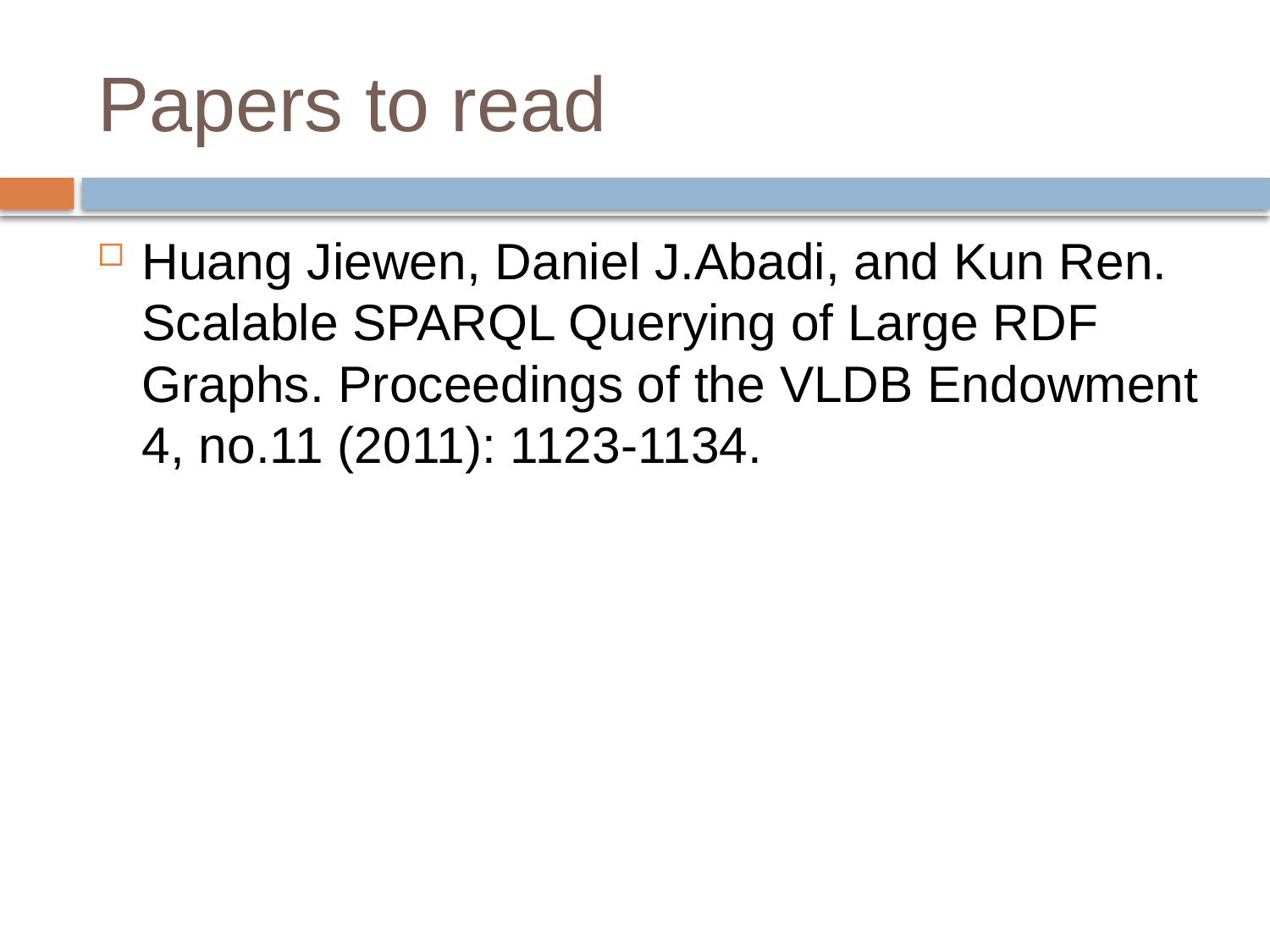

# Papers to read
Huang Jiewen, Daniel J.Abadi, and Kun Ren. Scalable SPARQL Querying of Large RDF Graphs. Proceedings of the VLDB Endowment 4, no.11 (2011): 1123-1134.